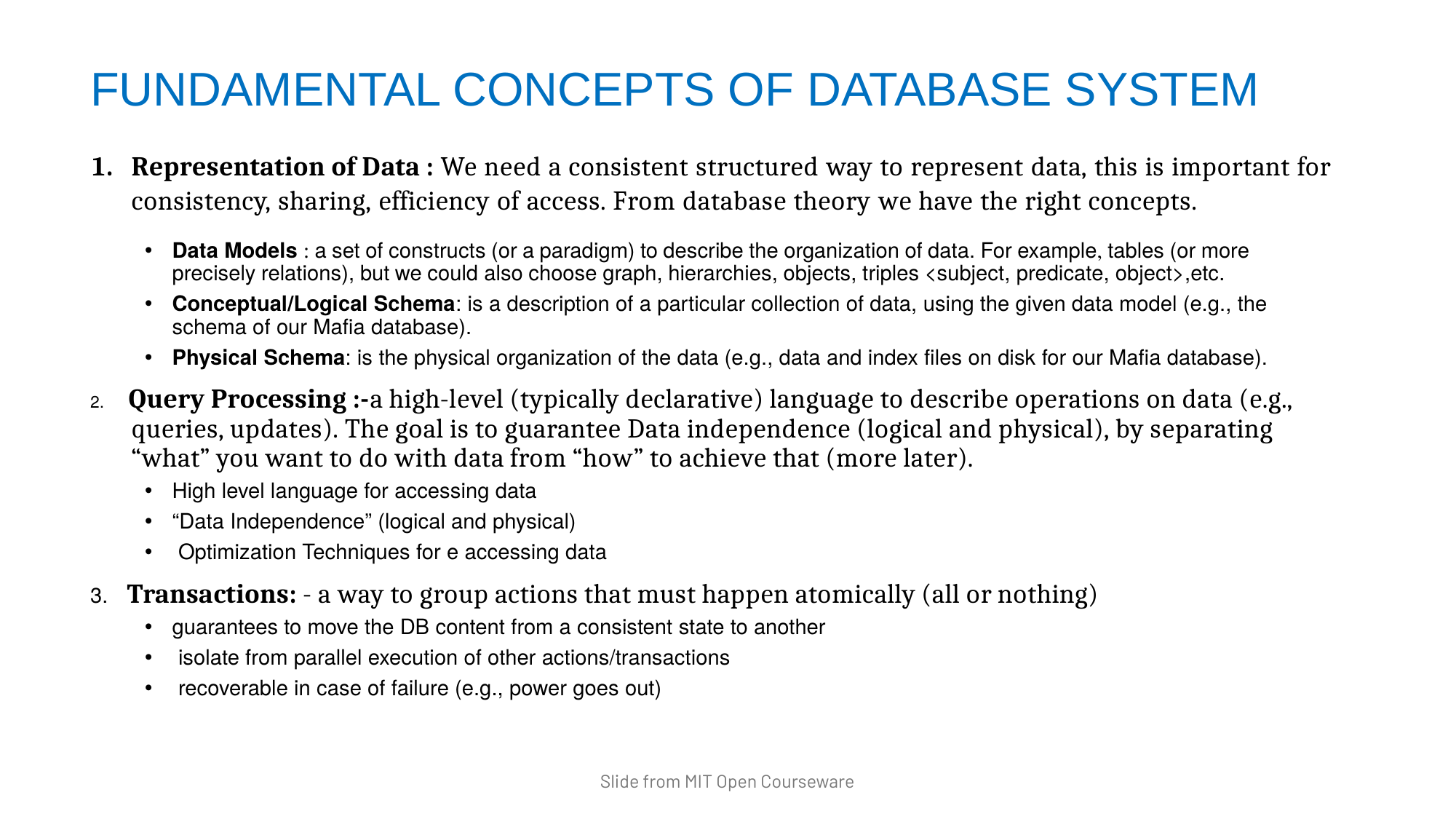

# FUNDAMENTAL CONCEPTS OF DATABASE SYSTEM
Representation of Data : We need a consistent structured way to represent data, this is important for consistency, sharing, efficiency of access. From database theory we have the right concepts.
Data Models : a set of constructs (or a paradigm) to describe the organization of data. For example, tables (or more precisely relations), but we could also choose graph, hierarchies, objects, triples <subject, predicate, object>,etc.
Conceptual/Logical Schema: is a description of a particular collection of data, using the given data model (e.g., the schema of our Mafia database).
Physical Schema: is the physical organization of the data (e.g., data and index files on disk for our Mafia database).
2.     Query Processing :-a high-level (typically declarative) language to describe operations on data (e.g., queries, updates). The goal is to guarantee Data independence (logical and physical), by separating “what” you want to do with data from “how” to achieve that (more later).
High level language for accessing data
“Data Independence” (logical and physical)
 Optimization Techniques for e accessing data
3.   Transactions: - a way to group actions that must happen atomically (all or nothing)
guarantees to move the DB content from a consistent state to another
 isolate from parallel execution of other actions/transactions
 recoverable in case of failure (e.g., power goes out)

Slide from MIT Open Courseware